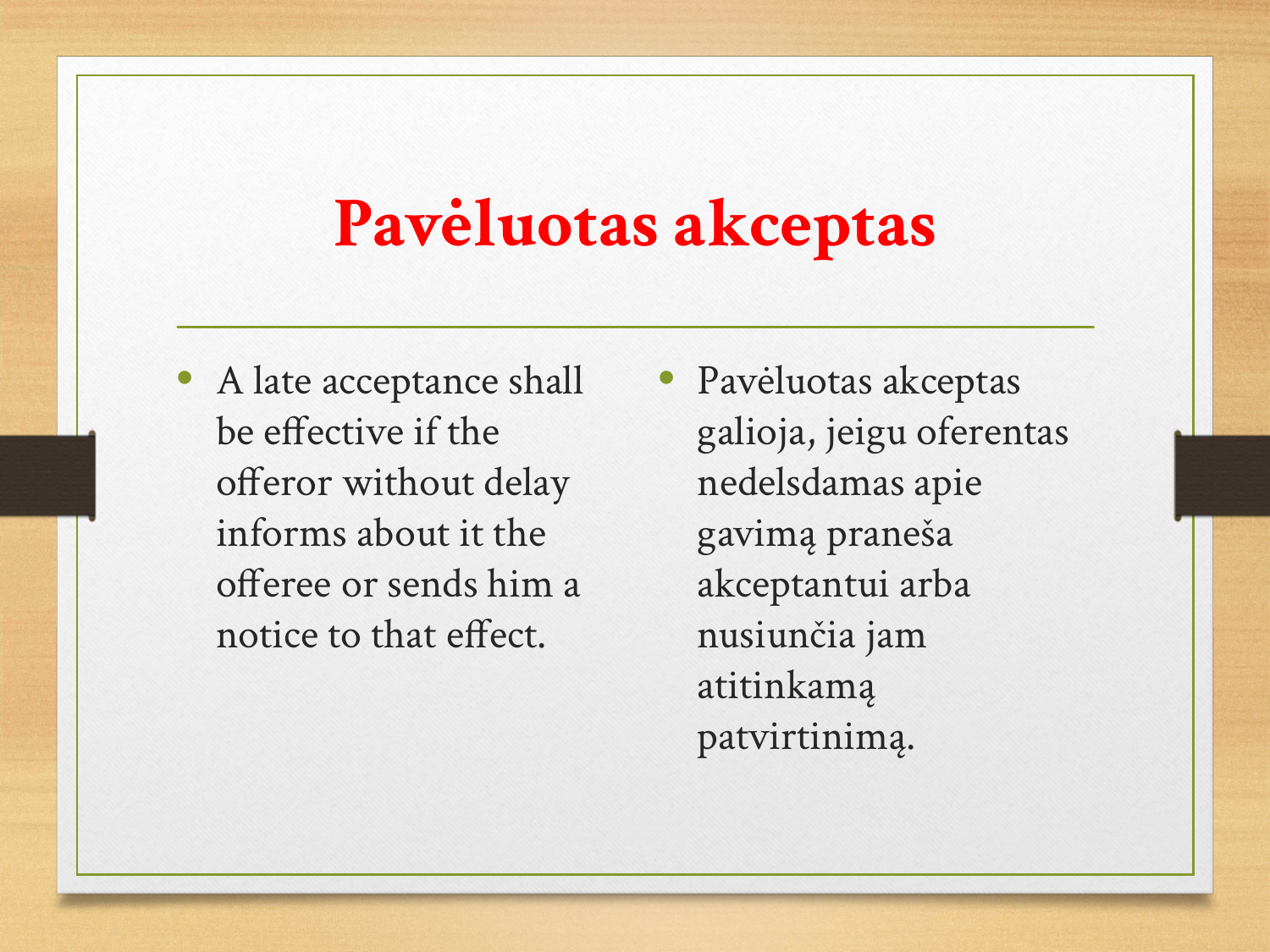

# Pavėluotas akceptas
A late acceptance shall be effective if the offeror without delay informs about it the offeree or sends him a notice to that effect.
Pavėluotas akceptas galioja, jeigu oferentas nedelsdamas apie gavimą praneša akceptantui arba nusiunčia jam atitinkamą patvirtinimą.